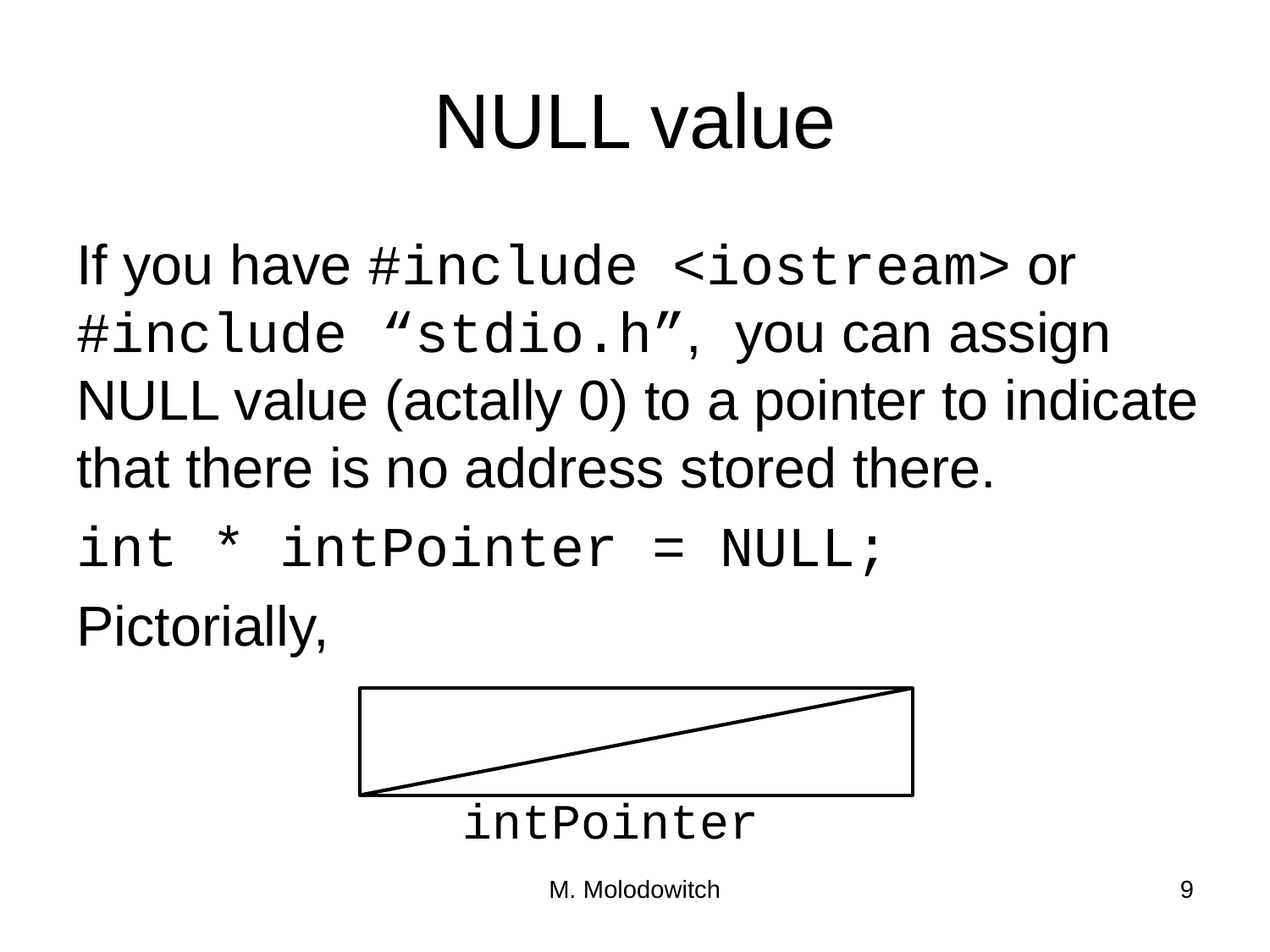

# NULL value
If you have #include <iostream> or #include “stdio.h”, you can assign NULL value (actally 0) to a pointer to indicate that there is no address stored there.
int * intPointer = NULL;
Pictorially,

intPointer
M. Molodowitch
9